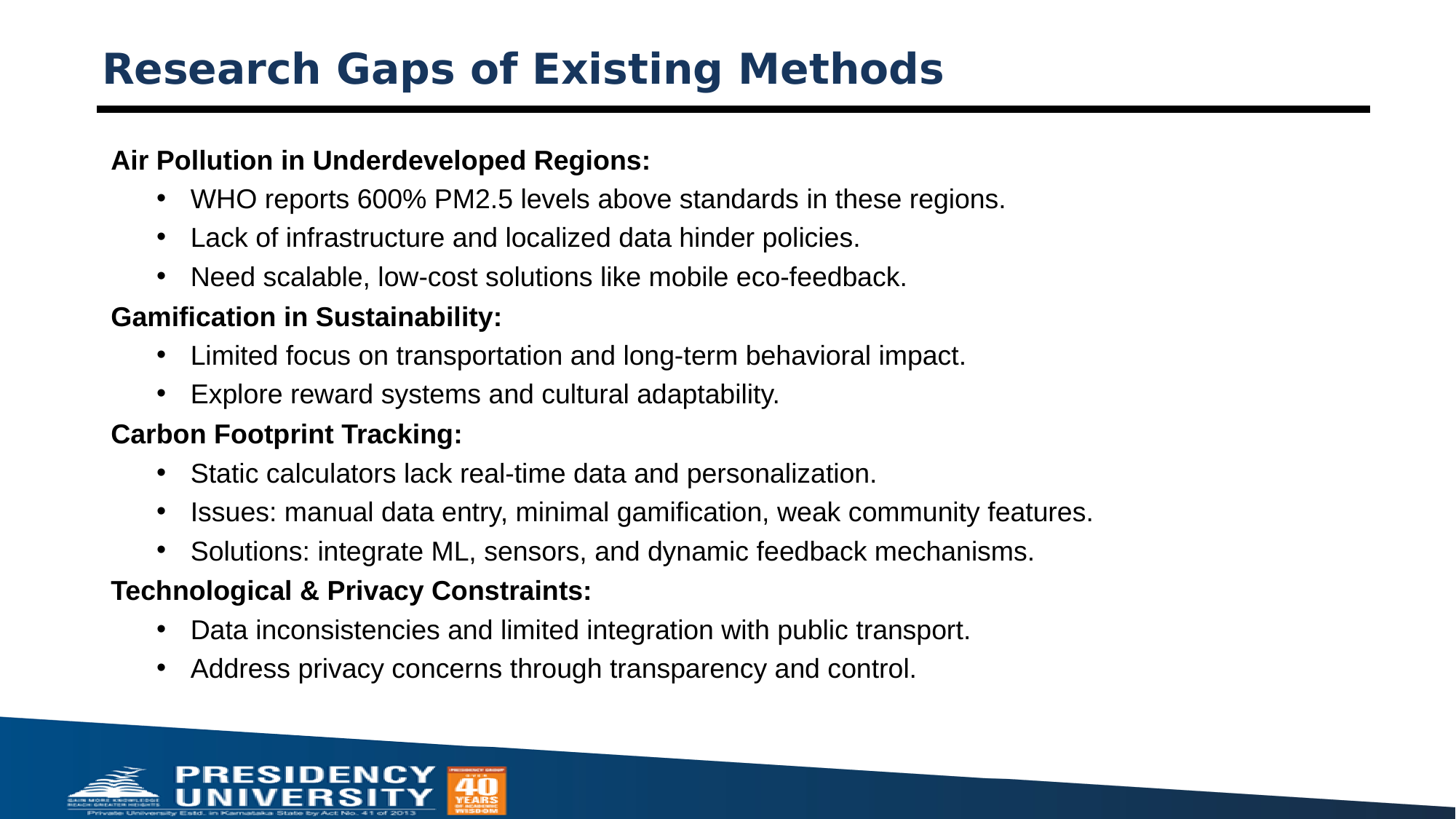

# Research Gaps of Existing Methods
Air Pollution in Underdeveloped Regions:
WHO reports 600% PM2.5 levels above standards in these regions.
Lack of infrastructure and localized data hinder policies.
Need scalable, low-cost solutions like mobile eco-feedback.
Gamification in Sustainability:
Limited focus on transportation and long-term behavioral impact.
Explore reward systems and cultural adaptability.
Carbon Footprint Tracking:
Static calculators lack real-time data and personalization.
Issues: manual data entry, minimal gamification, weak community features.
Solutions: integrate ML, sensors, and dynamic feedback mechanisms.
Technological & Privacy Constraints:
Data inconsistencies and limited integration with public transport.
Address privacy concerns through transparency and control.